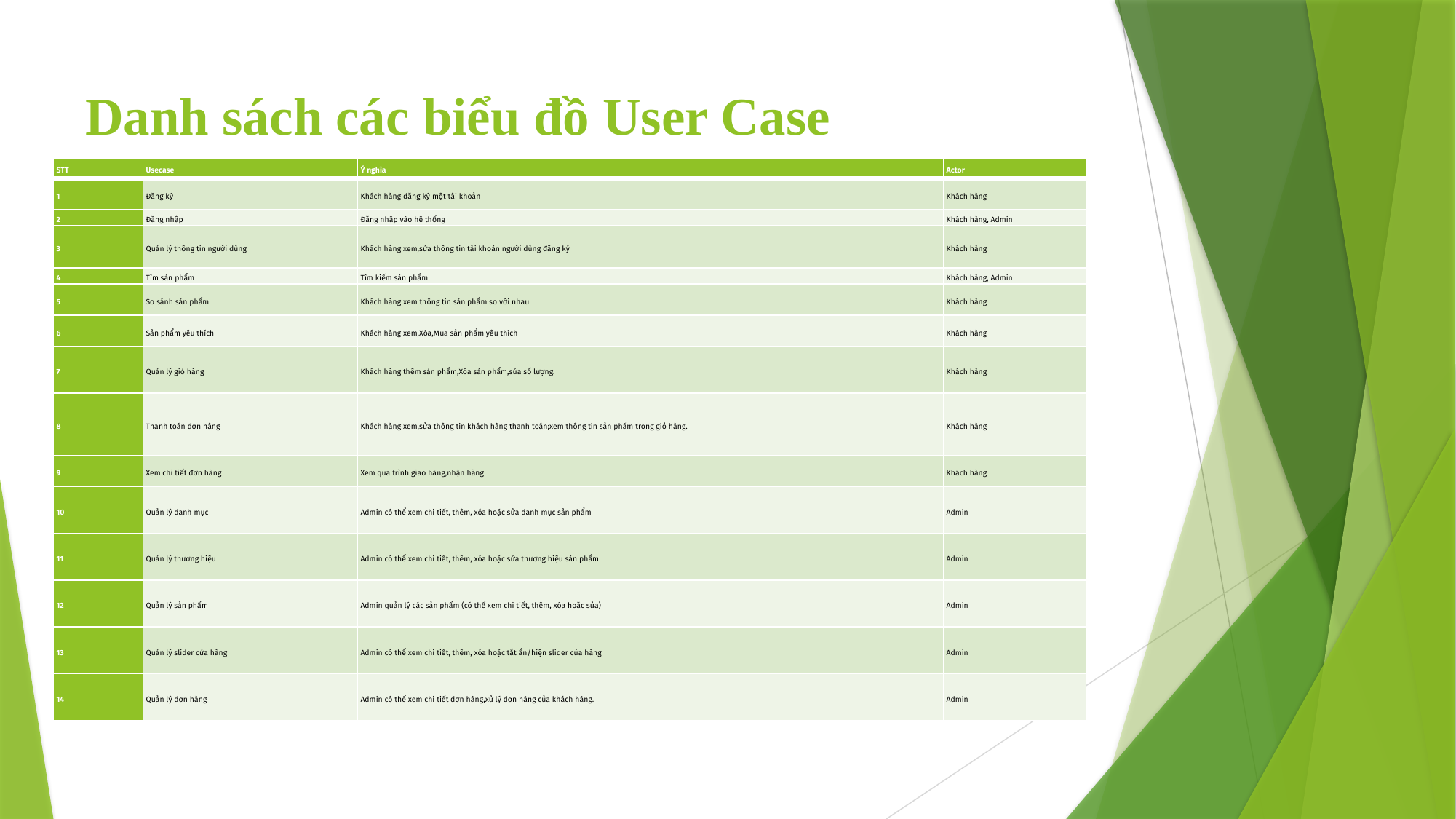

# Danh sách các biểu đồ User Case
| STT | Usecase | Ý nghĩa | Actor |
| --- | --- | --- | --- |
| 1 | Đăng ký | Khách hàng đăng ký một tài khoản | Khách hàng |
| 2 | Đăng nhập | Đăng nhập vào hệ thống | Khách hàng, Admin |
| 3 | Quản lý thông tin người dùng | Khách hàng xem,sửa thông tin tài khoản người dùng đăng ký | Khách hàng |
| 4 | Tìm sản phẩm | Tìm kiếm sản phẩm | Khách hàng, Admin |
| 5 | So sánh sản phẩm | Khách hàng xem thông tin sản phẩm so với nhau | Khách hàng |
| 6 | Sản phẩm yêu thích | Khách hàng xem,Xóa,Mua sản phẩm yêu thích | Khách hàng |
| 7 | Quản lý giỏ hàng | Khách hàng thêm sản phẩm,Xóa sản phẩm,sửa số lượng. | Khách hàng |
| 8 | Thanh toán đơn hàng | Khách hàng xem,sửa thông tin khách hàng thanh toán;xem thông tin sản phẩm trong giỏ hàng. | Khách hàng |
| 9 | Xem chi tiết đơn hàng | Xem qua trình giao hàng,nhận hàng | Khách hàng |
| 10 | Quản lý danh mục | Admin có thể xem chi tiết, thêm, xóa hoặc sửa danh mục sản phẩm | Admin |
| 11 | Quản lý thương hiệu | Admin có thể xem chi tiết, thêm, xóa hoặc sửa thương hiệu sản phẩm | Admin |
| 12 | Quản lý sản phẩm | Admin quản lý các sản phẩm (có thể xem chi tiết, thêm, xóa hoặc sửa) | Admin |
| 13 | Quản lý slider cửa hàng | Admin có thể xem chi tiết, thêm, xóa hoặc tắt ẩn/hiện slider cửa hàng | Admin |
| 14 | Quản lý đơn hàng | Admin có thể xem chi tiết đơn hàng,xử lý đơn hàng của khách hàng. | Admin |